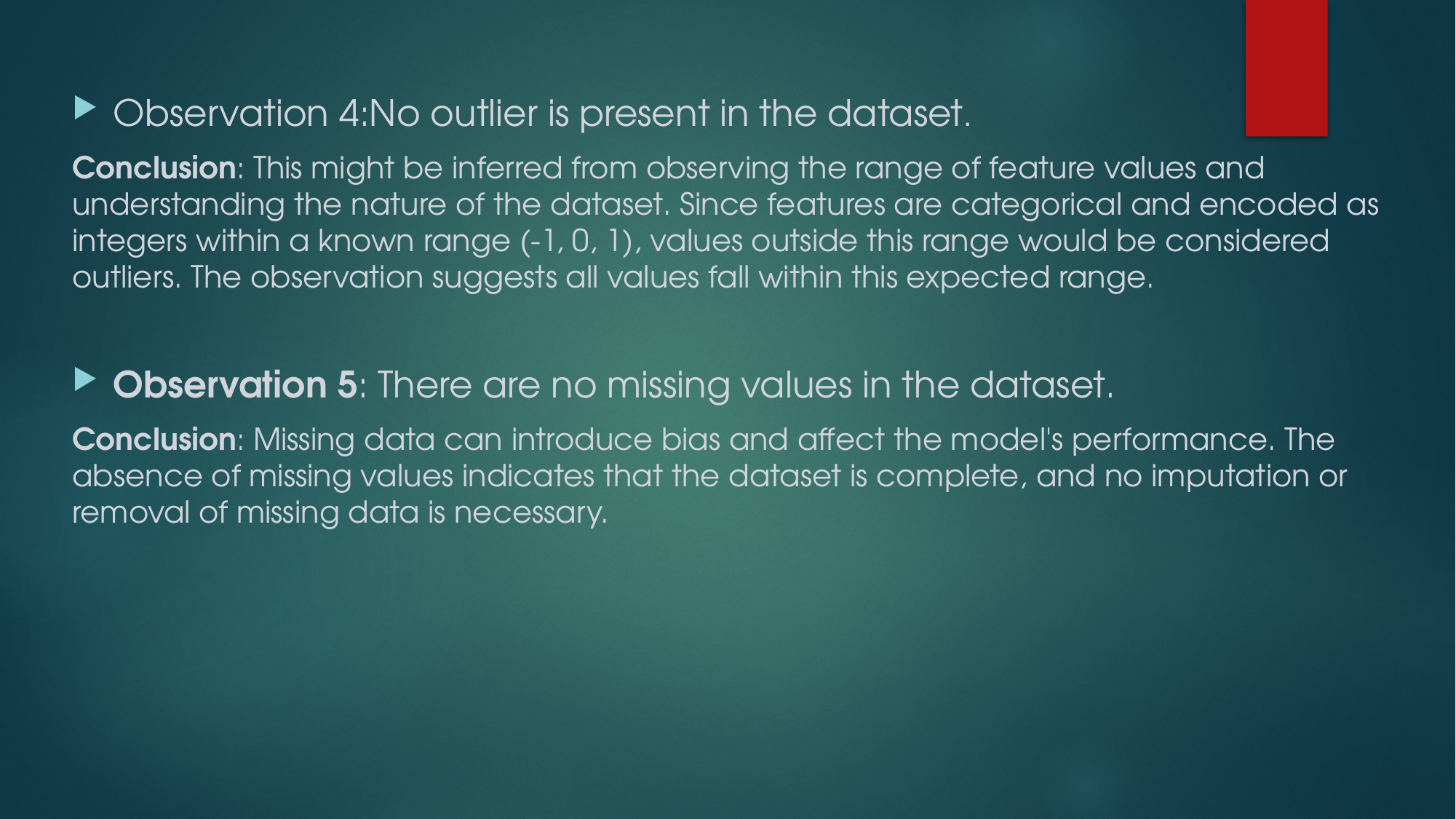

Observation 4:No outlier is present in the dataset.
Conclusion: This might be inferred from observing the range of feature values and understanding the nature of the dataset. Since features are categorical and encoded as integers within a known range (-1, 0, 1), values outside this range would be considered outliers. The observation suggests all values fall within this expected range.

Observation 5: There are no missing values in the dataset.
Conclusion: Missing data can introduce bias and affect the model's performance. The absence of missing values indicates that the dataset is complete, and no imputation or removal of missing data is necessary.